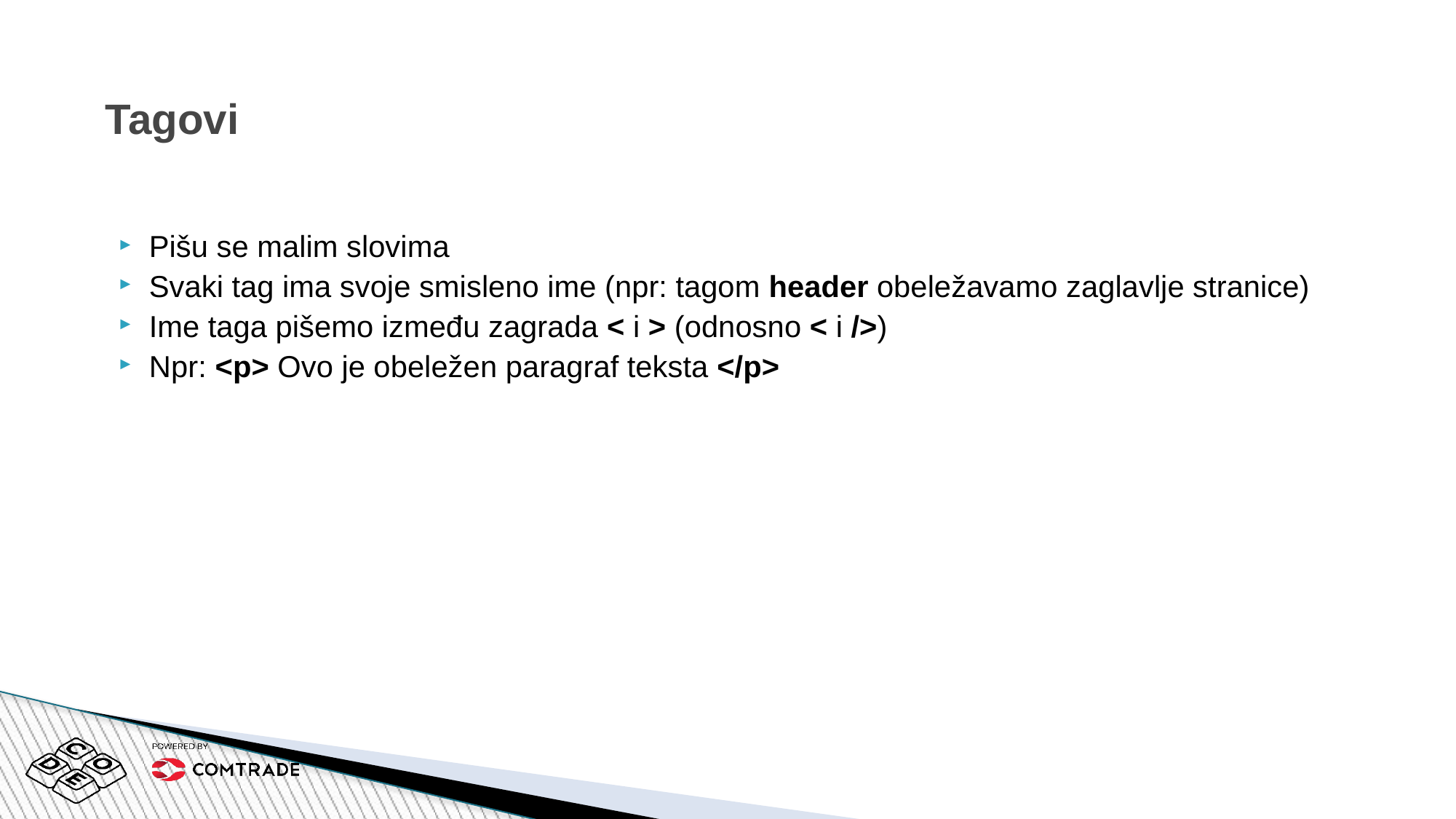

Tagovi

Pišu se malim slovima
Svaki tag ima svoje smisleno ime (npr: tagom header obeležavamo zaglavlje stranice)
Ime taga pišemo između zagrada < i > (odnosno < i />)
Npr: <p> Ovo je obeležen paragraf teksta </p>